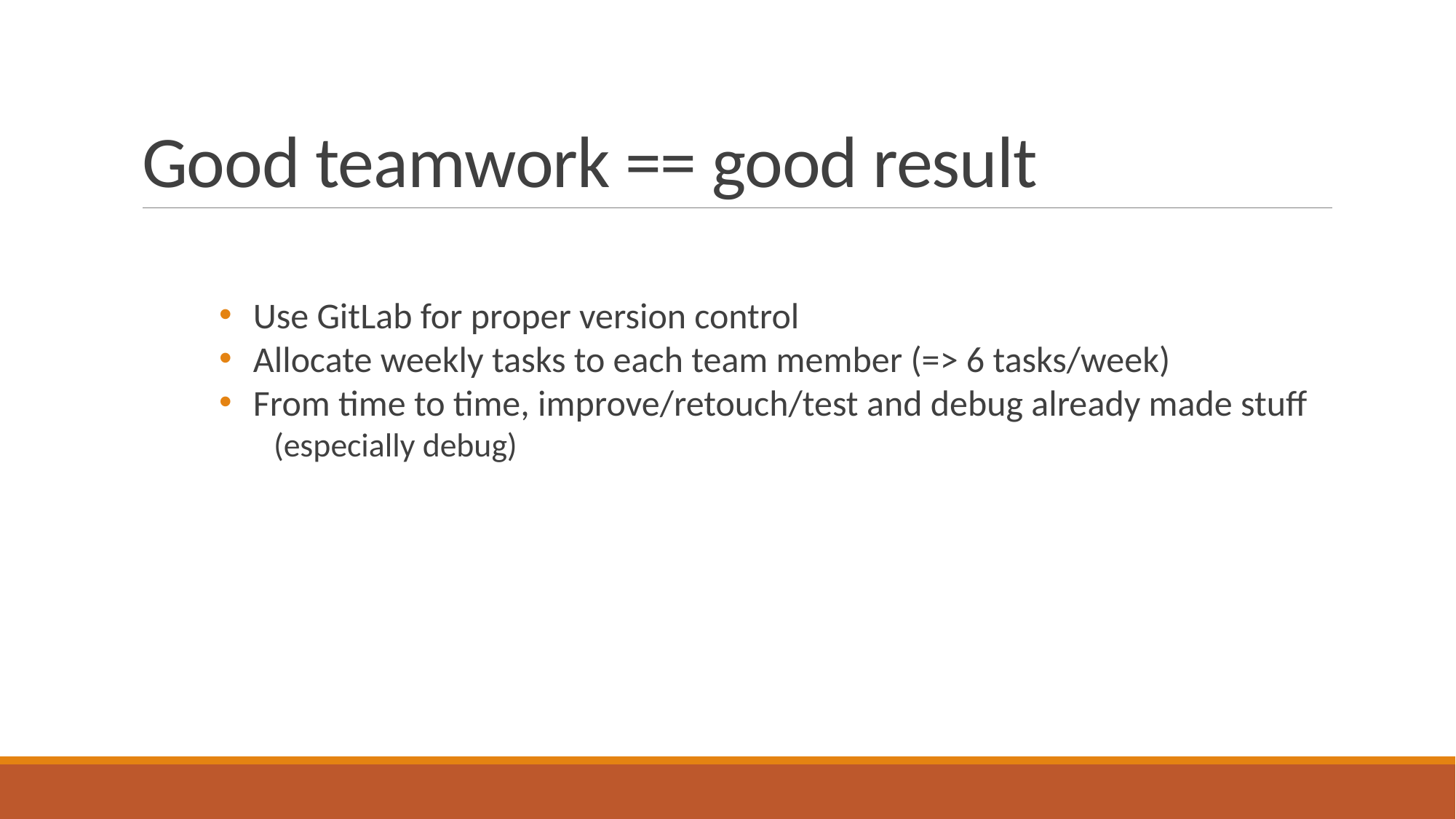

# Good teamwork == good result
Use GitLab for proper version control
Allocate weekly tasks to each team member (=> 6 tasks/week)
From time to time, improve/retouch/test and debug already made stuff
(especially debug)